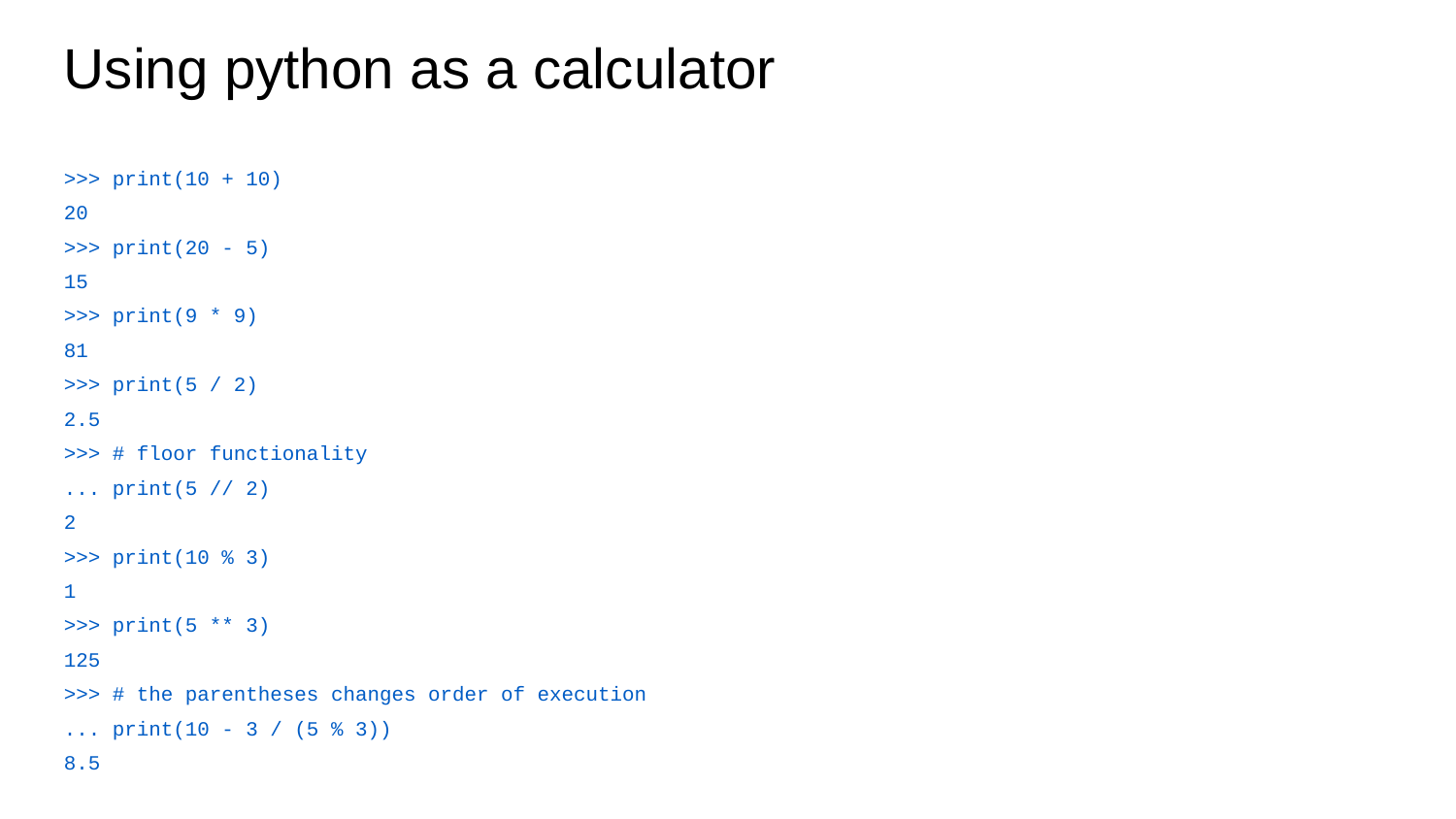

Using python as a calculator
>>> print(10 + 10)
20
>>> print(20 - 5)
15
>>> print(9 * 9)
81
>>> print(5 / 2)
2.5
>>> # floor functionality
... print(5 // 2)
2
>>> print(10 % 3)
1
>>> print(5 ** 3)
125
>>> # the parentheses changes order of execution
... print(10 - 3 / (5 % 3))
8.5